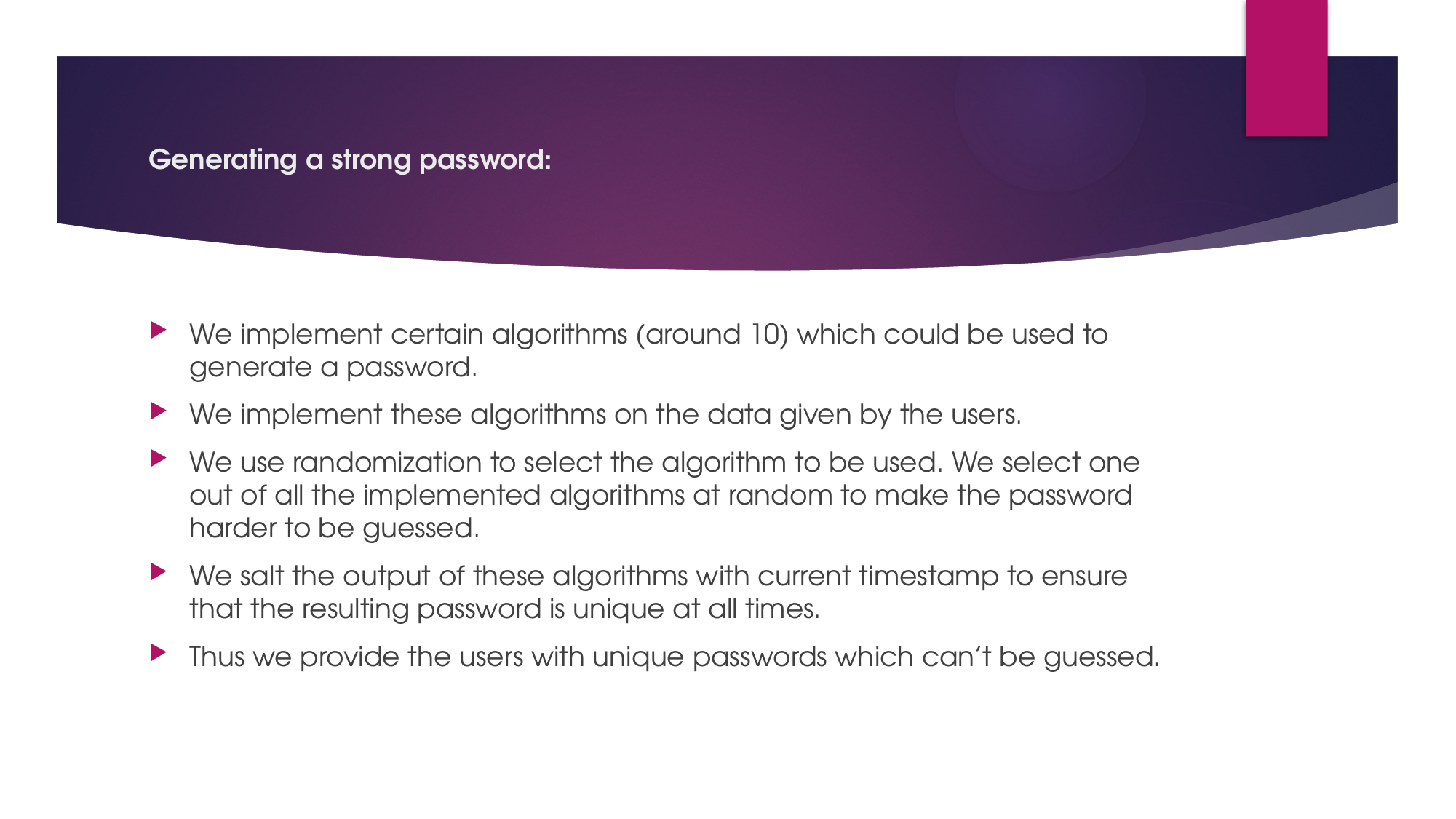

# Generating a strong password:
We implement certain algorithms (around 10) which could be used to generate a password.
We implement these algorithms on the data given by the users.
We use randomization to select the algorithm to be used. We select one out of all the implemented algorithms at random to make the password harder to be guessed.
We salt the output of these algorithms with current timestamp to ensure that the resulting password is unique at all times.
Thus we provide the users with unique passwords which can’t be guessed.